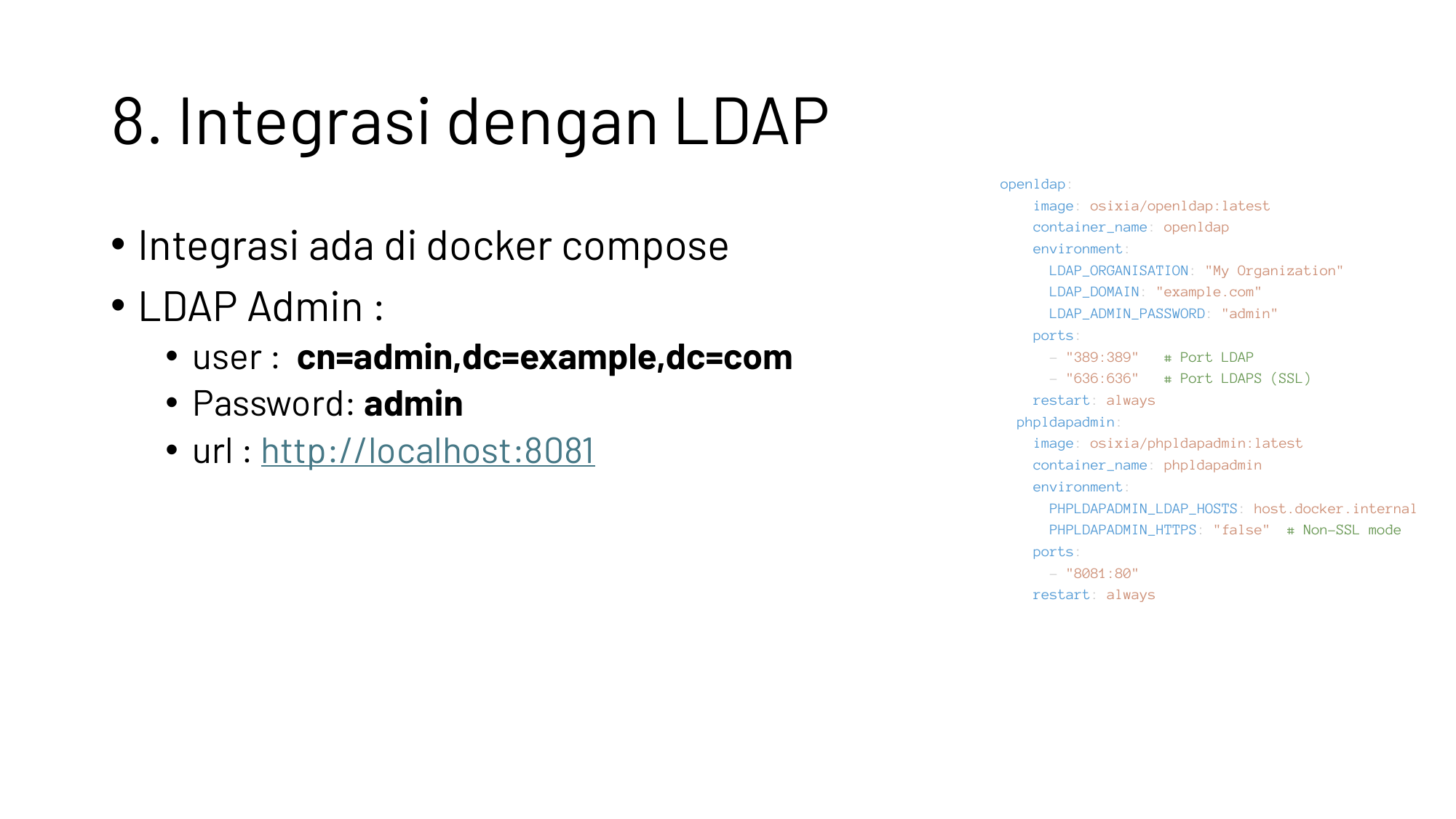

# 8. Integrasi dengan LDAP
openldap:
    image: osixia/openldap:latest
    container_name: openldap
    environment:
      LDAP_ORGANISATION: "My Organization"
      LDAP_DOMAIN: "example.com"
      LDAP_ADMIN_PASSWORD: "admin"
    ports:
      - "389:389"   # Port LDAP
      - "636:636"   # Port LDAPS (SSL)
    restart: always
  phpldapadmin:
    image: osixia/phpldapadmin:latest
    container_name: phpldapadmin
    environment:
      PHPLDAPADMIN_LDAP_HOSTS: host.docker.internal
      PHPLDAPADMIN_HTTPS: "false"  # Non-SSL mode
    ports:
      - "8081:80"
    restart: always
Integrasi ada di docker compose
LDAP Admin :
user :  cn=admin,dc=example,dc=com
Password: admin
url : http://localhost:8081